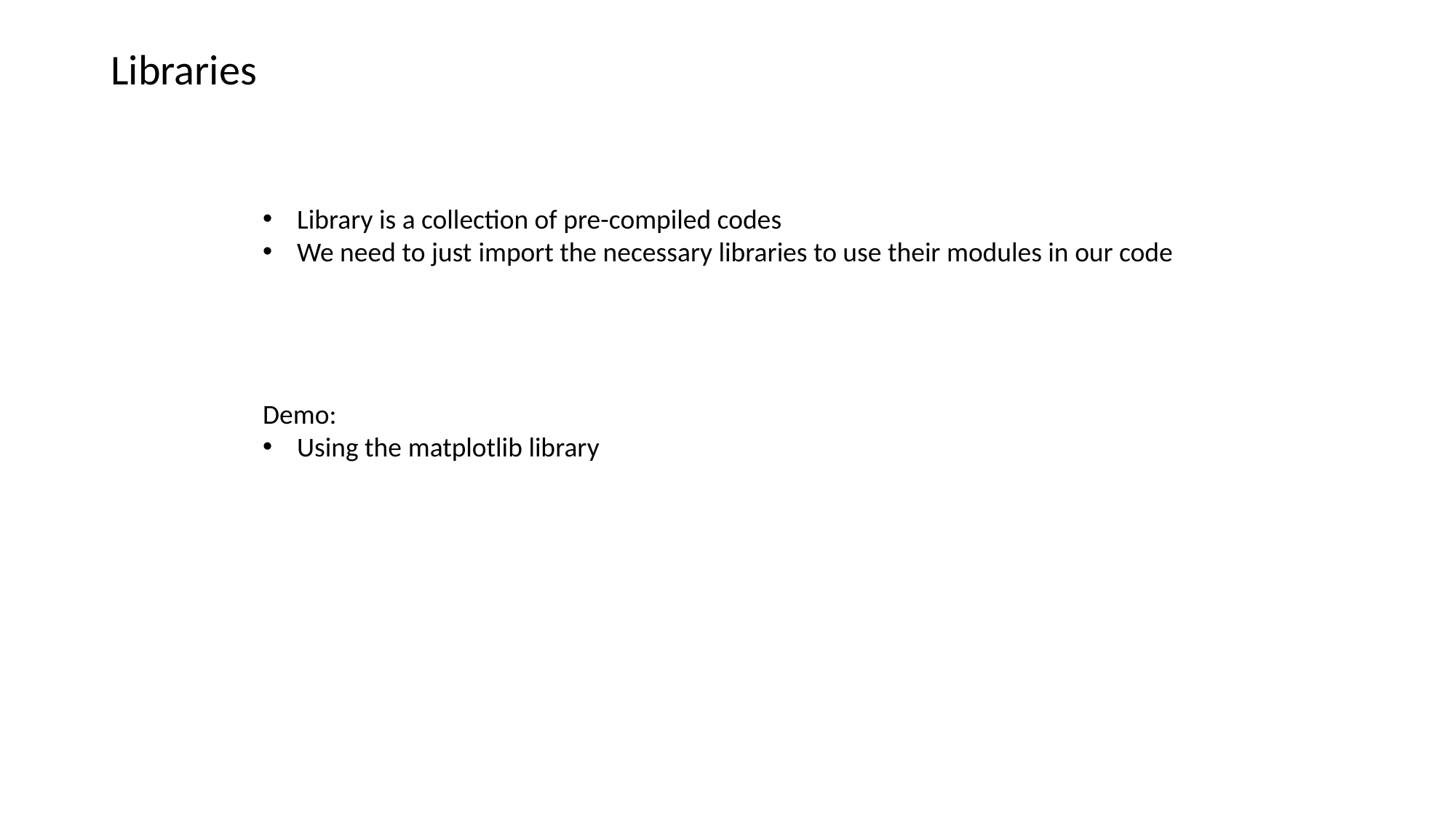

# Libraries
Library is a collection of pre-compiled codes
We need to just import the necessary libraries to use their modules in our code
Demo:
Using the matplotlib library